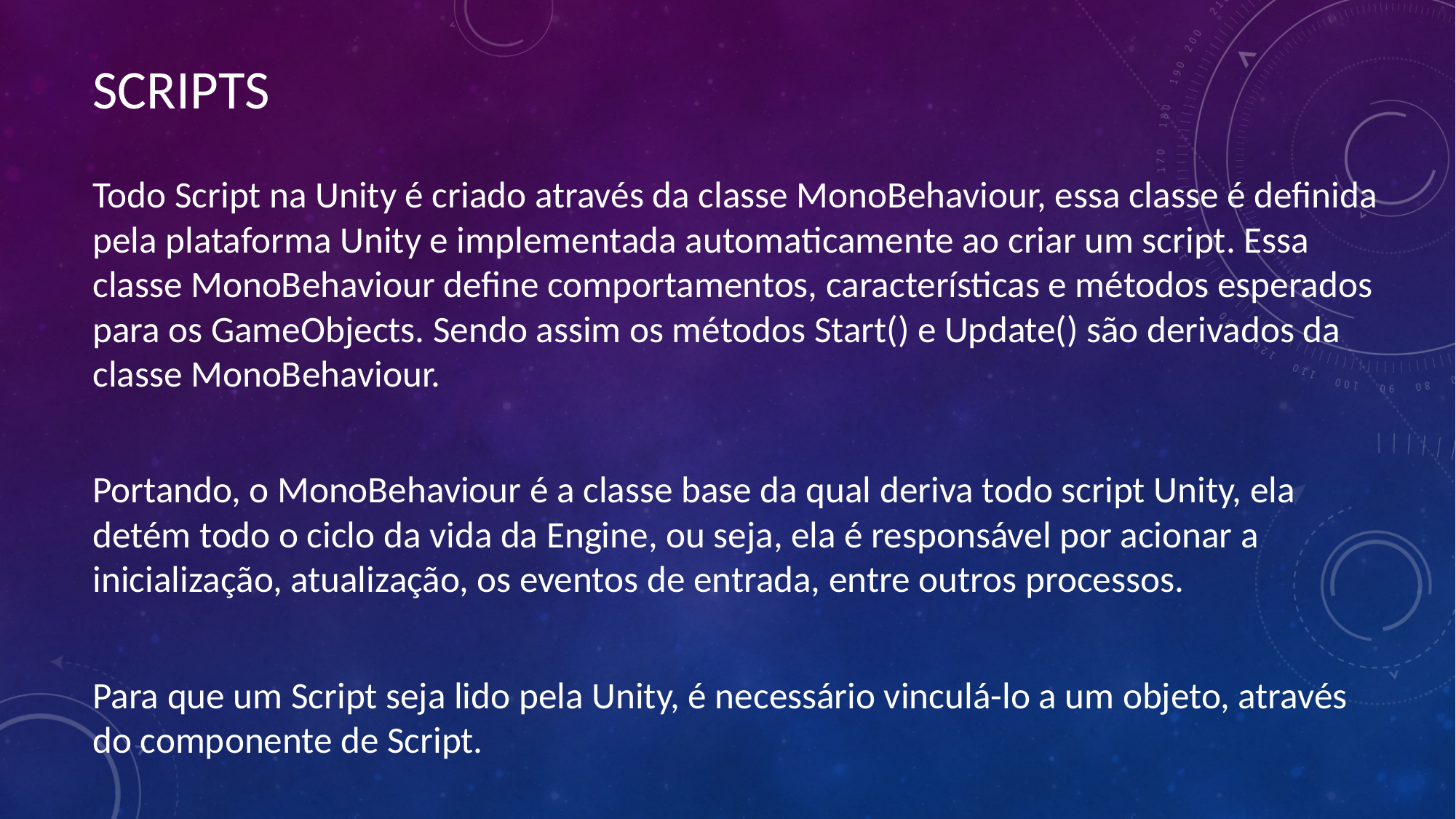

# Scripts
Todo Script na Unity é criado através da classe MonoBehaviour, essa classe é definida pela plataforma Unity e implementada automaticamente ao criar um script. Essa classe MonoBehaviour define comportamentos, características e métodos esperados para os GameObjects. Sendo assim os métodos Start() e Update() são derivados da classe MonoBehaviour.

Portando, o MonoBehaviour é a classe base da qual deriva todo script Unity, ela detém todo o ciclo da vida da Engine, ou seja, ela é responsável por acionar a inicialização, atualização, os eventos de entrada, entre outros processos.

Para que um Script seja lido pela Unity, é necessário vinculá-lo a um objeto, através do componente de Script.